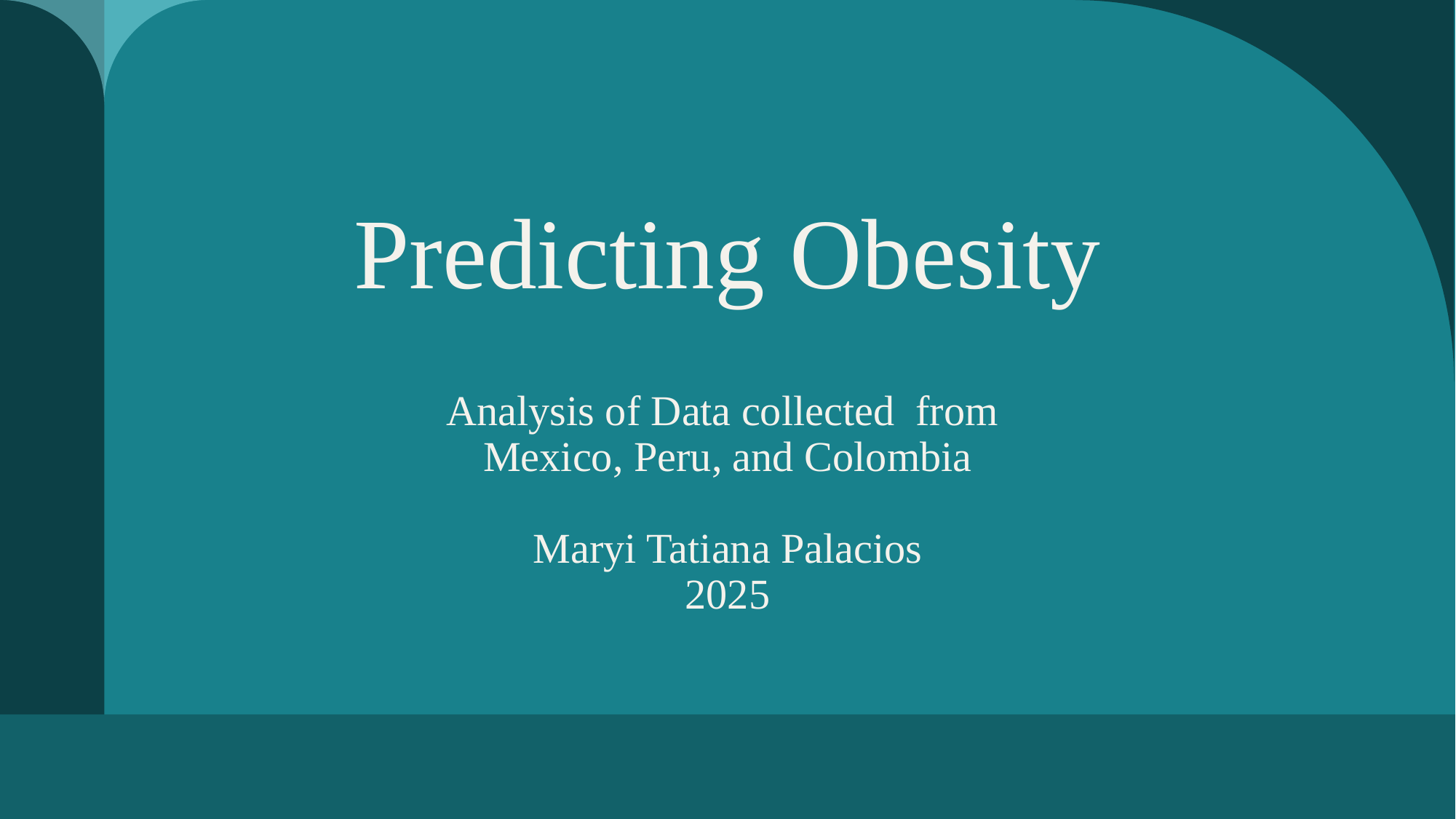

# Predicting Obesity Analysis of Data collected  from Mexico, Peru, and Colombia Maryi Tatiana Palacios 2025
1